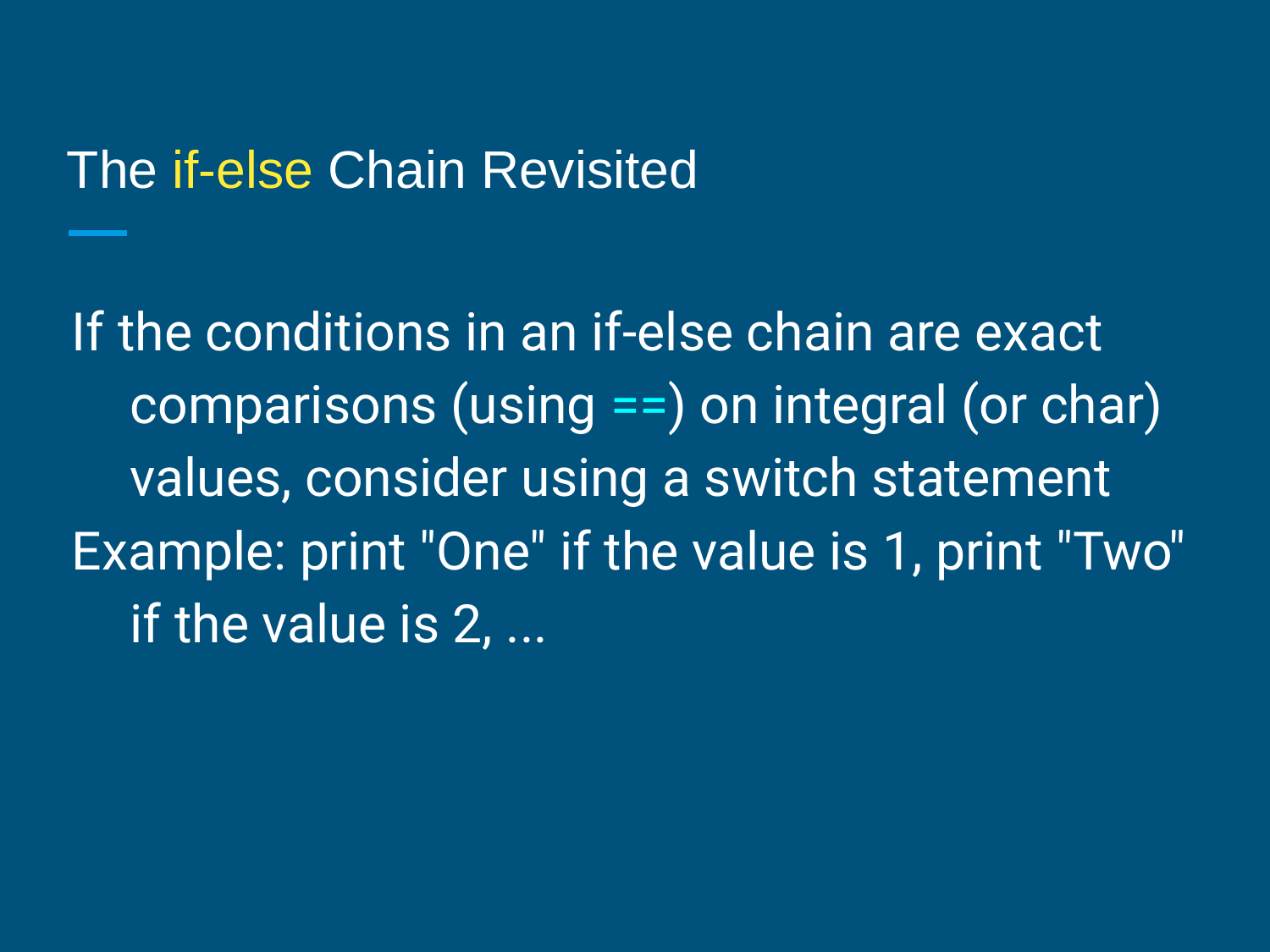

# The if-else Chain Revisited
If the conditions in an if-else chain are exact comparisons (using ==) on integral (or char) values, consider using a switch statement
Example: print "One" if the value is 1, print "Two" if the value is 2, ...